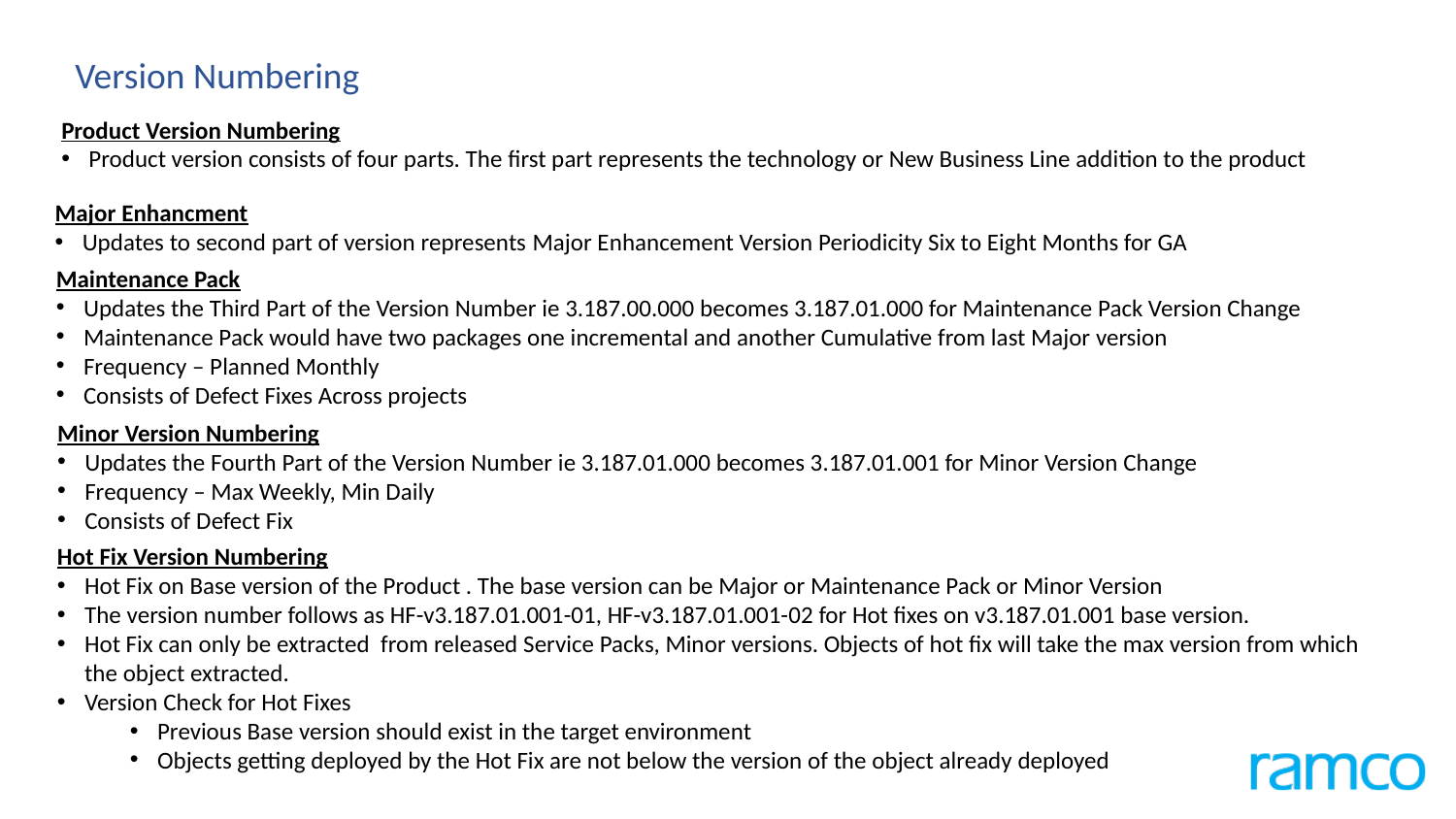

Version Numbering
Product Version Numbering
Product version consists of four parts. The first part represents the technology or New Business Line addition to the product
Major Enhancment
Updates to second part of version represents Major Enhancement Version Periodicity Six to Eight Months for GA
Maintenance Pack
Updates the Third Part of the Version Number ie 3.187.00.000 becomes 3.187.01.000 for Maintenance Pack Version Change
Maintenance Pack would have two packages one incremental and another Cumulative from last Major version
Frequency – Planned Monthly
Consists of Defect Fixes Across projects
Minor Version Numbering
Updates the Fourth Part of the Version Number ie 3.187.01.000 becomes 3.187.01.001 for Minor Version Change
Frequency – Max Weekly, Min Daily
Consists of Defect Fix
Hot Fix Version Numbering
Hot Fix on Base version of the Product . The base version can be Major or Maintenance Pack or Minor Version
The version number follows as HF-v3.187.01.001-01, HF-v3.187.01.001-02 for Hot fixes on v3.187.01.001 base version.
Hot Fix can only be extracted  from released Service Packs, Minor versions. Objects of hot fix will take the max version from which the object extracted.
Version Check for Hot Fixes
Previous Base version should exist in the target environment
Objects getting deployed by the Hot Fix are not below the version of the object already deployed